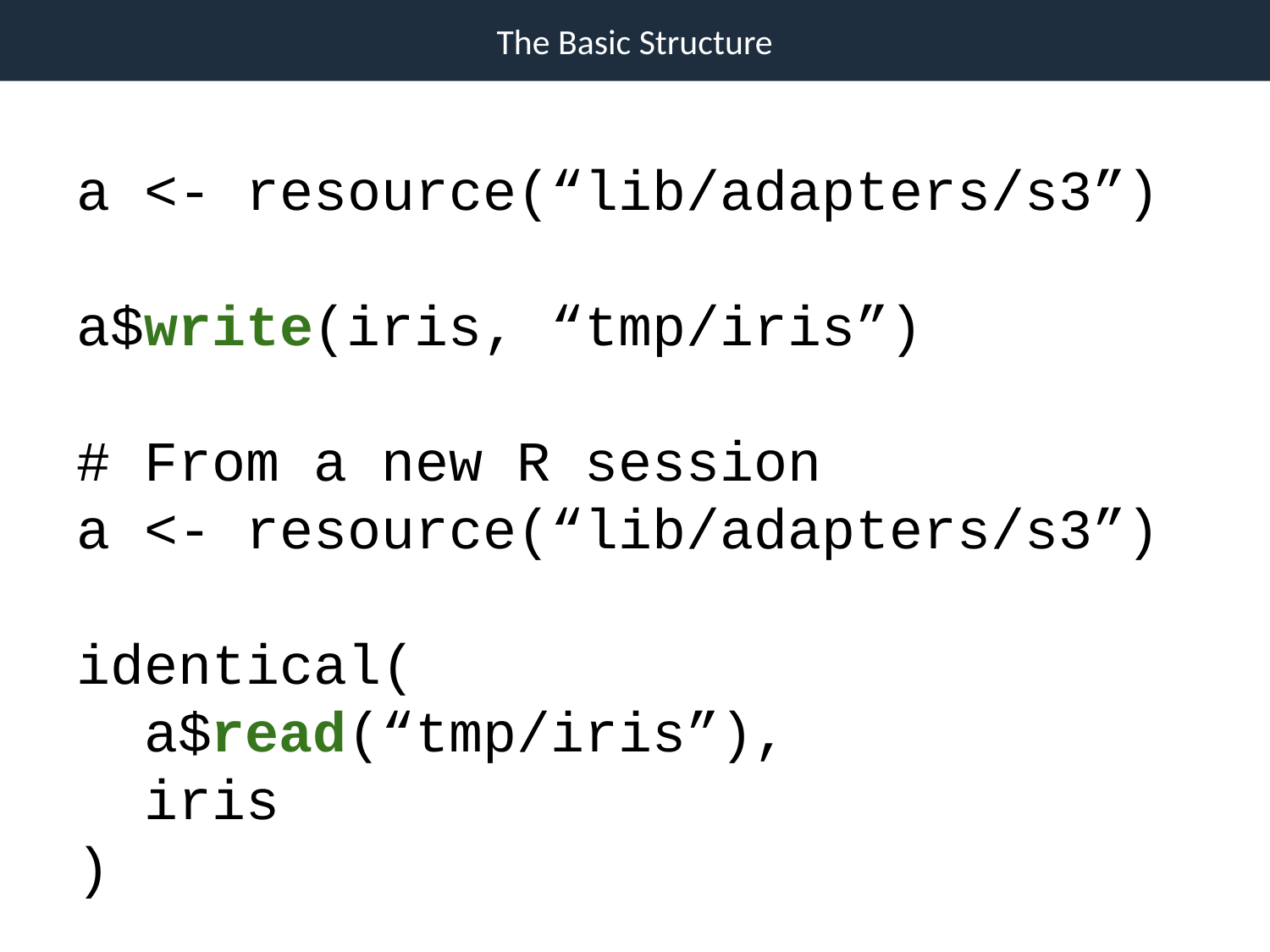

The Basic Structure
a <- resource(“lib/adapters/s3”)

a$write(iris, “tmp/iris”)
# From a new R session
a <- resource(“lib/adapters/s3”)

identical(
  a$read(“tmp/iris”),
  iris
)